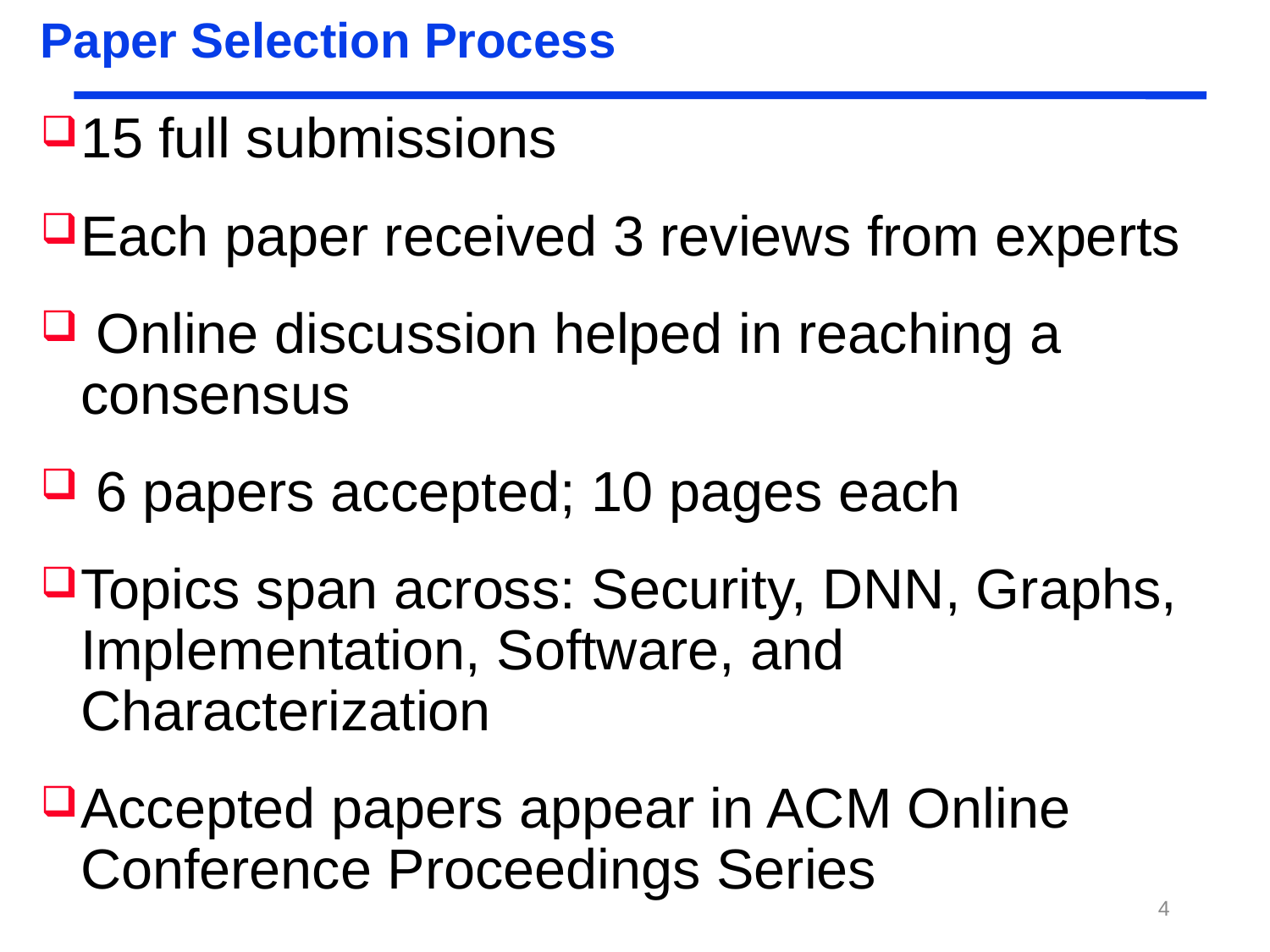

# Paper Selection Process
15 full submissions
Each paper received 3 reviews from experts
 Online discussion helped in reaching a consensus
 6 papers accepted; 10 pages each
Topics span across: Security, DNN, Graphs, Implementation, Software, and Characterization
Accepted papers appear in ACM Online Conference Proceedings Series

4